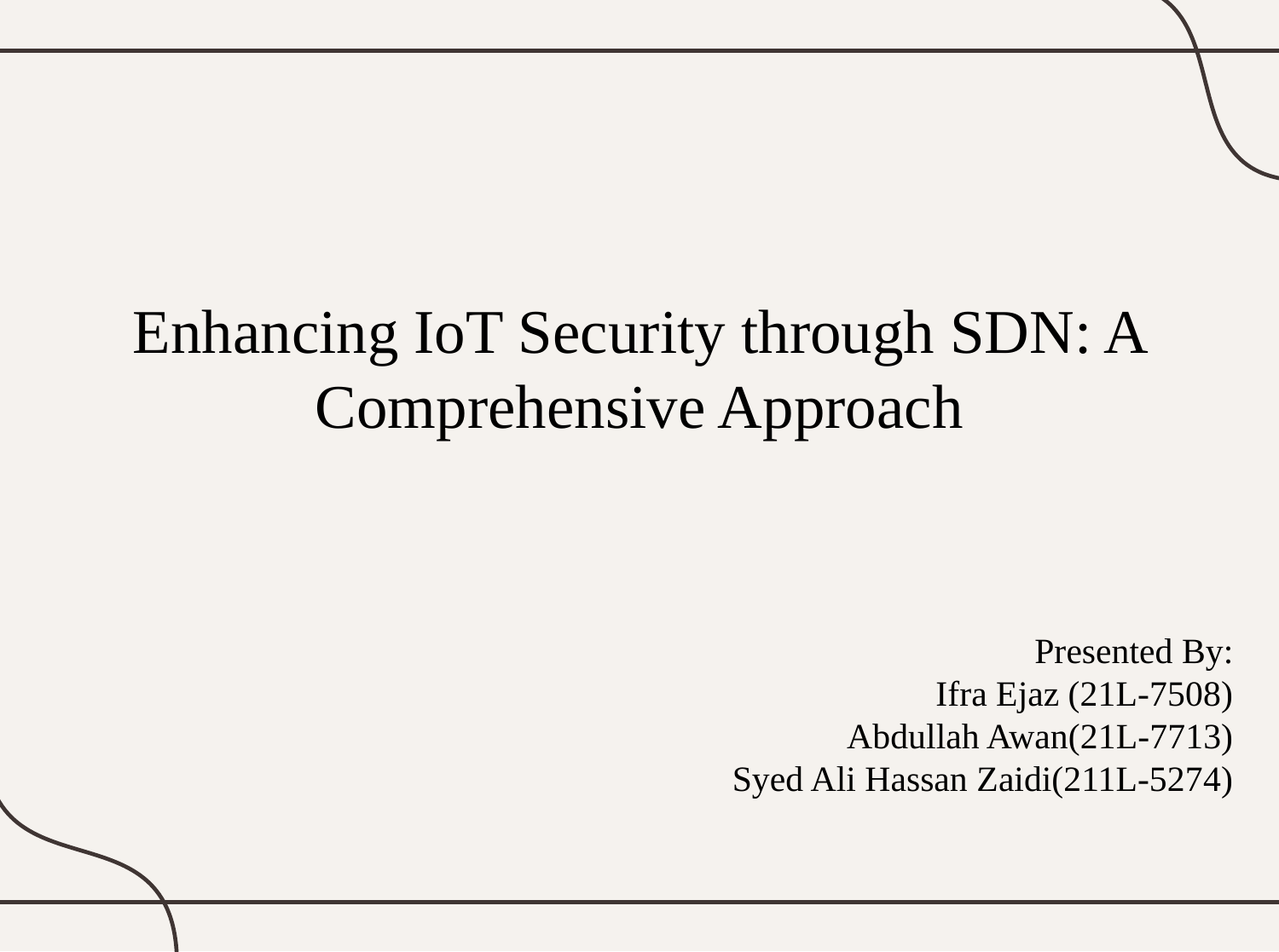

# Enhancing IoT Security through SDN: A Comprehensive Approach
Presented By:
Ifra Ejaz (21L-7508)
Abdullah Awan(21L-7713)
Syed Ali Hassan Zaidi(211L-5274)